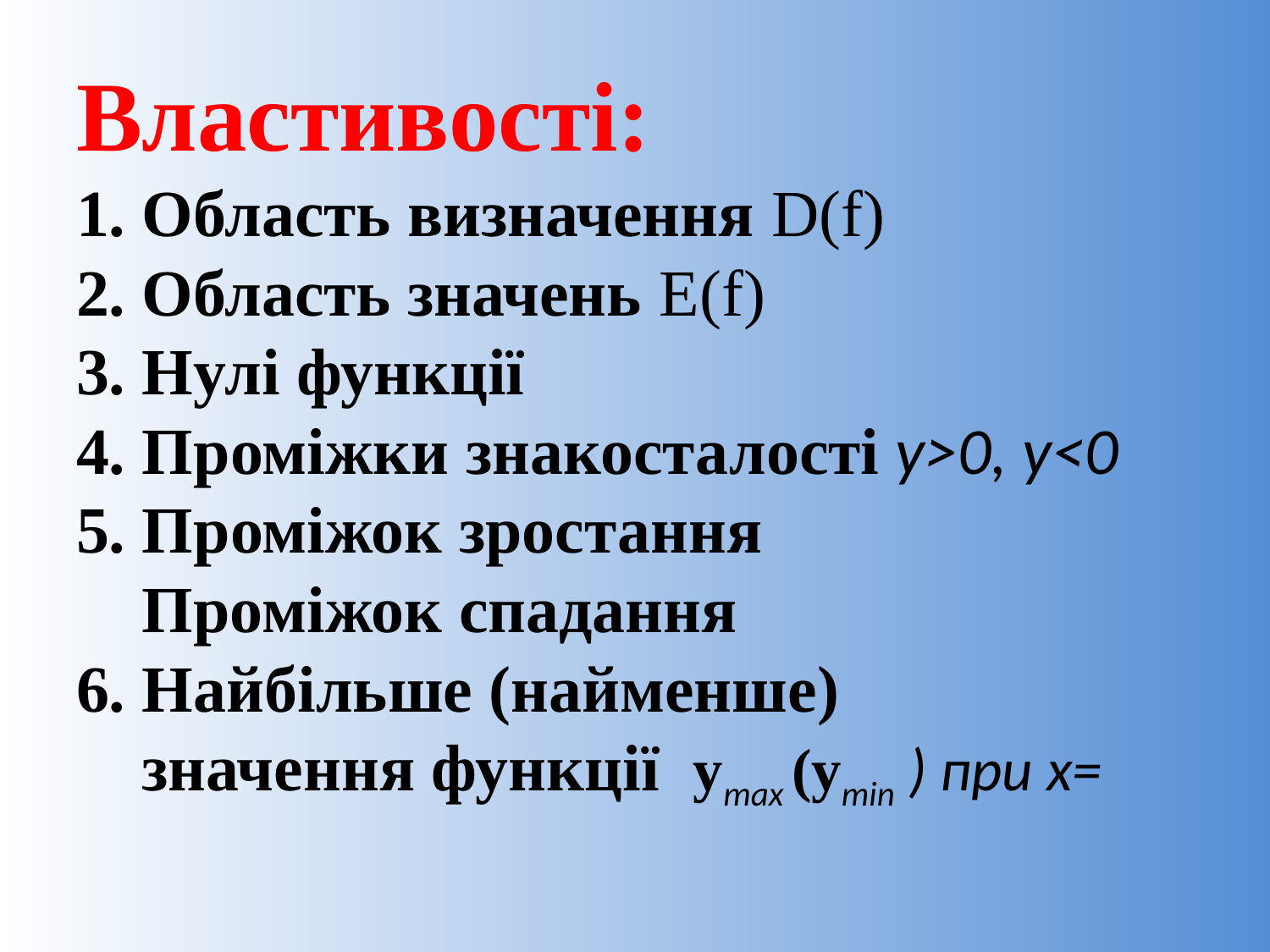

# Властивості: 1. Область визначення D(f) 2. Область значень Е(f) 3. Нулі функції 4. Проміжки знакосталості у>0, у<0 5. Проміжок зростання Проміжок спадання 6. Найбільше (найменше) значення функції  уmax (уmin ) при х=